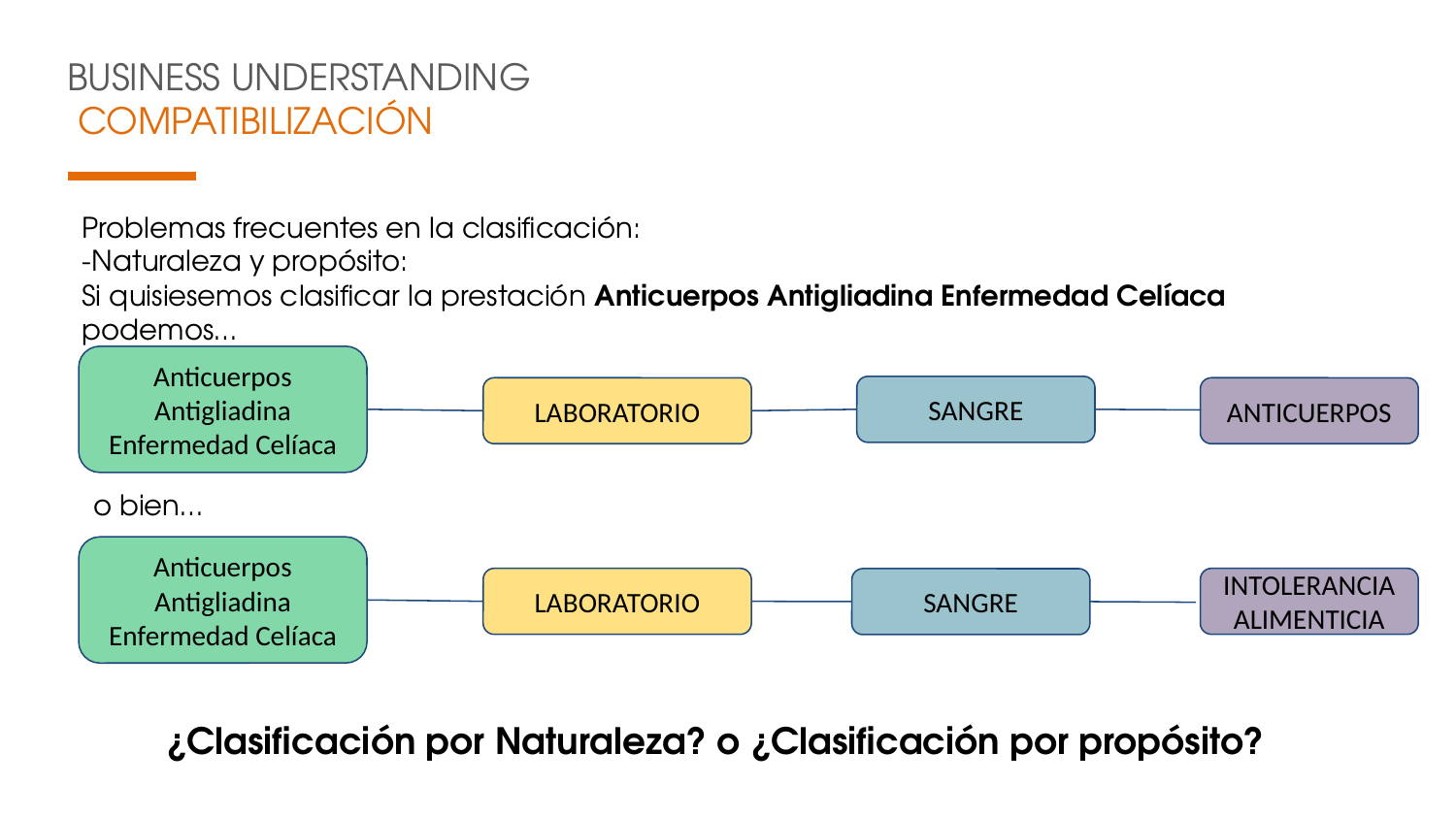

BUSINESS UNDERSTANDING
 COMPATIBILIZACIÓN
Problemas frecuentes en la clasificación:
-Naturaleza y propósito:
Si quisiesemos clasificar la prestación Anticuerpos Antigliadina Enfermedad Celíaca
podemos…

Anticuerpos Antigliadina Enfermedad Celíaca
SANGRE
LABORATORIO
ANTICUERPOS
o bien…
Anticuerpos Antigliadina Enfermedad Celíaca
LABORATORIO
INTOLERANCIA
ALIMENTICIA
SANGRE

¿Clasificación por Naturaleza? o ¿Clasificación por propósito?